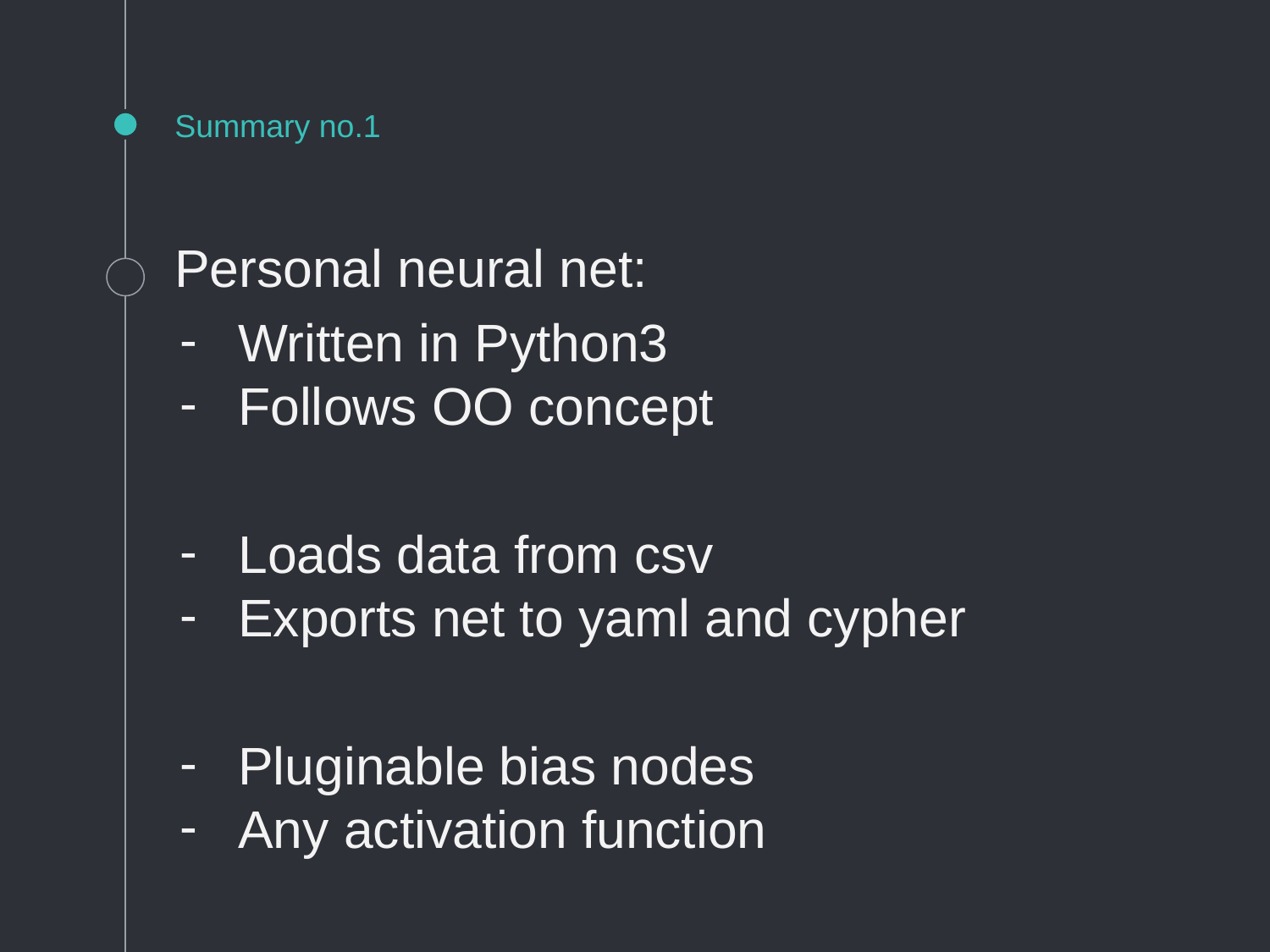

# Summary no.1
Personal neural net:
Written in Python3
Follows OO concept

Loads data from csv
Exports net to yaml and cypher

Pluginable bias nodes
Any activation function